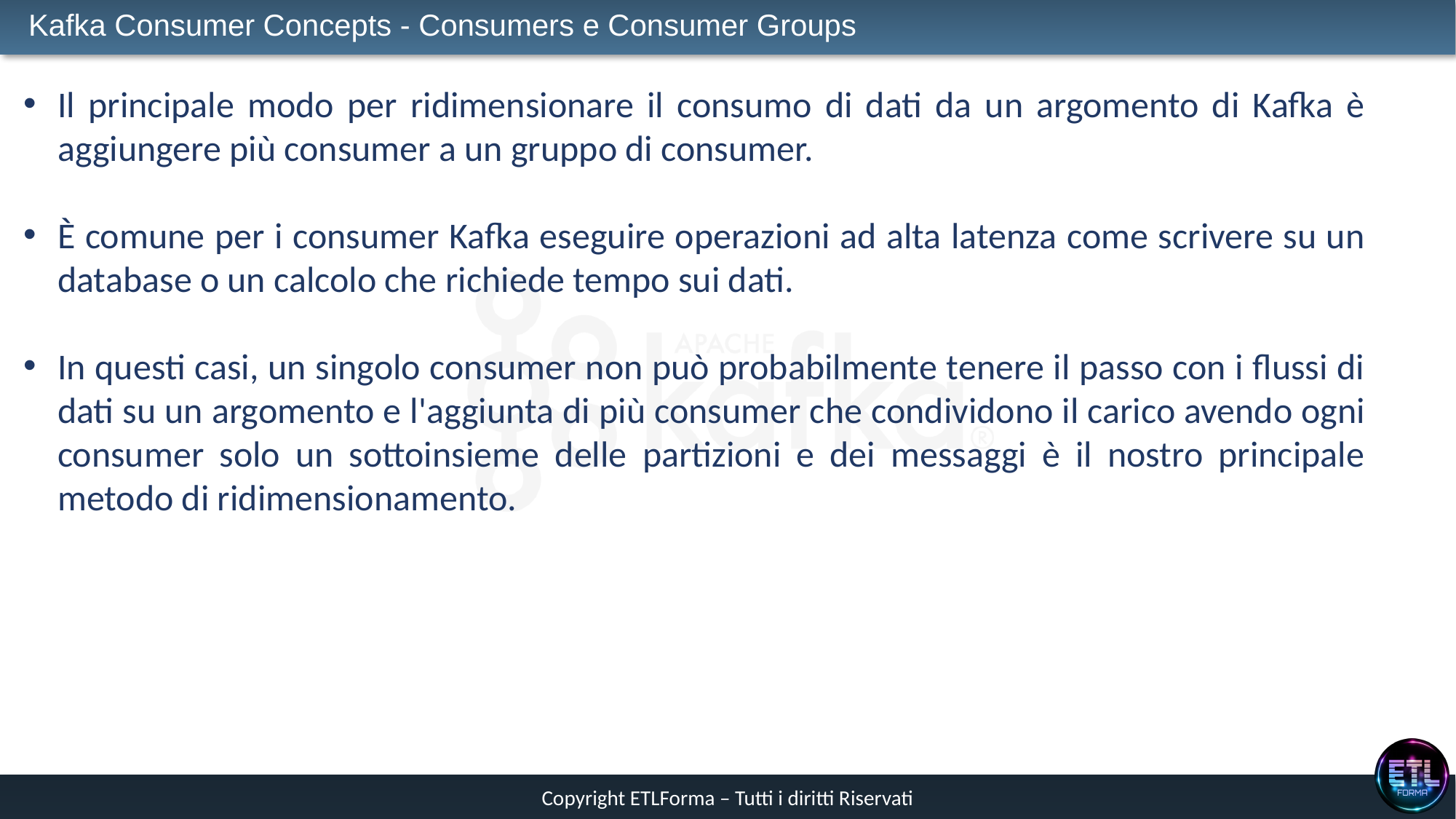

# Kafka Consumer Concepts - Consumers e Consumer Groups
Il principale modo per ridimensionare il consumo di dati da un argomento di Kafka è aggiungere più consumer a un gruppo di consumer.

È comune per i consumer Kafka eseguire operazioni ad alta latenza come scrivere su un database o un calcolo che richiede tempo sui dati.

In questi casi, un singolo consumer non può probabilmente tenere il passo con i flussi di dati su un argomento e l'aggiunta di più consumer che condividono il carico avendo ogni consumer solo un sottoinsieme delle partizioni e dei messaggi è il nostro principale metodo di ridimensionamento.